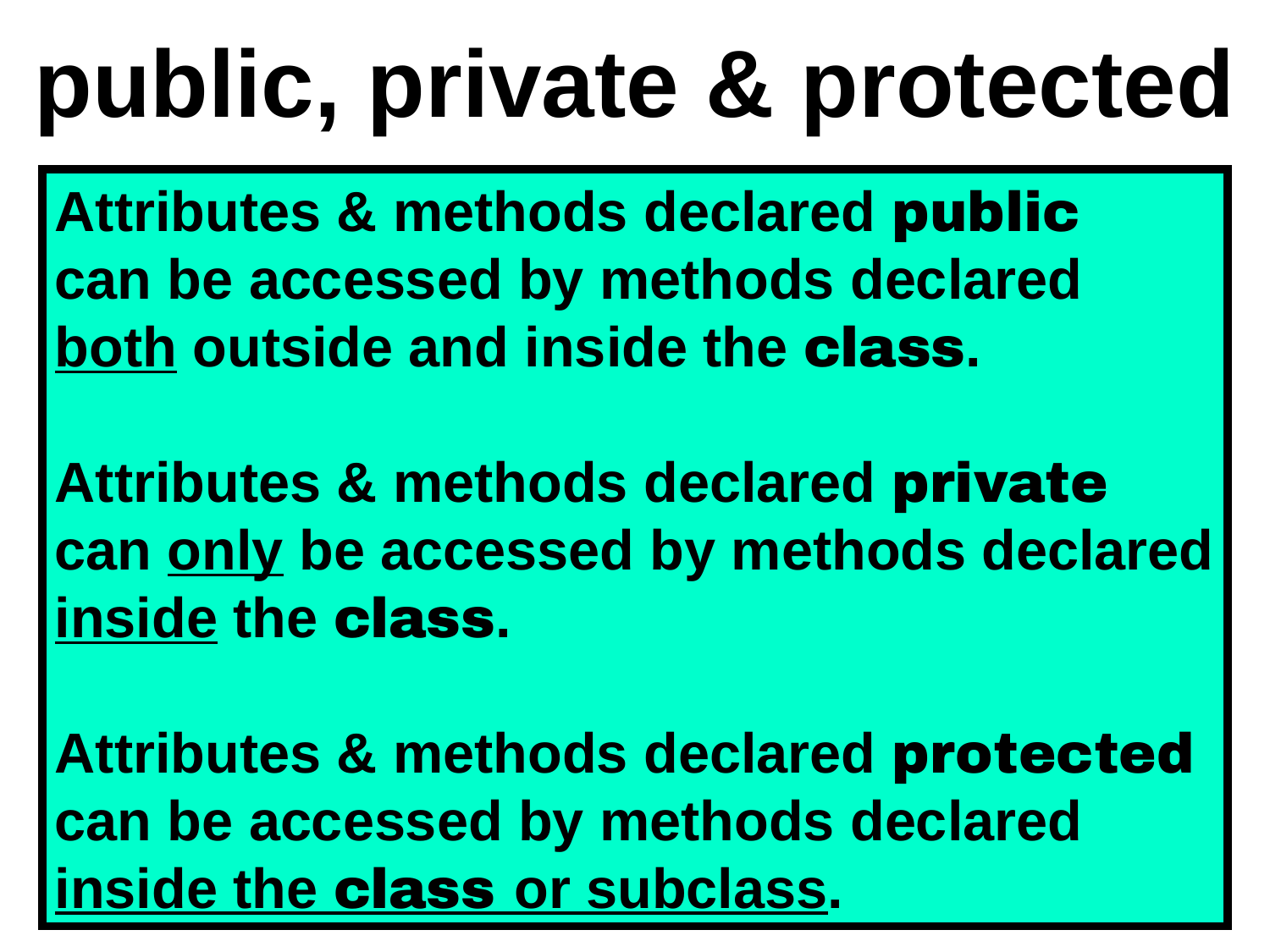

# public, private & protected
Attributes & methods declared public   can be accessed by methods declared both outside and inside the class.

Attributes & methods declared private can only be accessed by methods declared inside the class.

Attributes & methods declared protected can be accessed by methods declared inside the class or subclass.